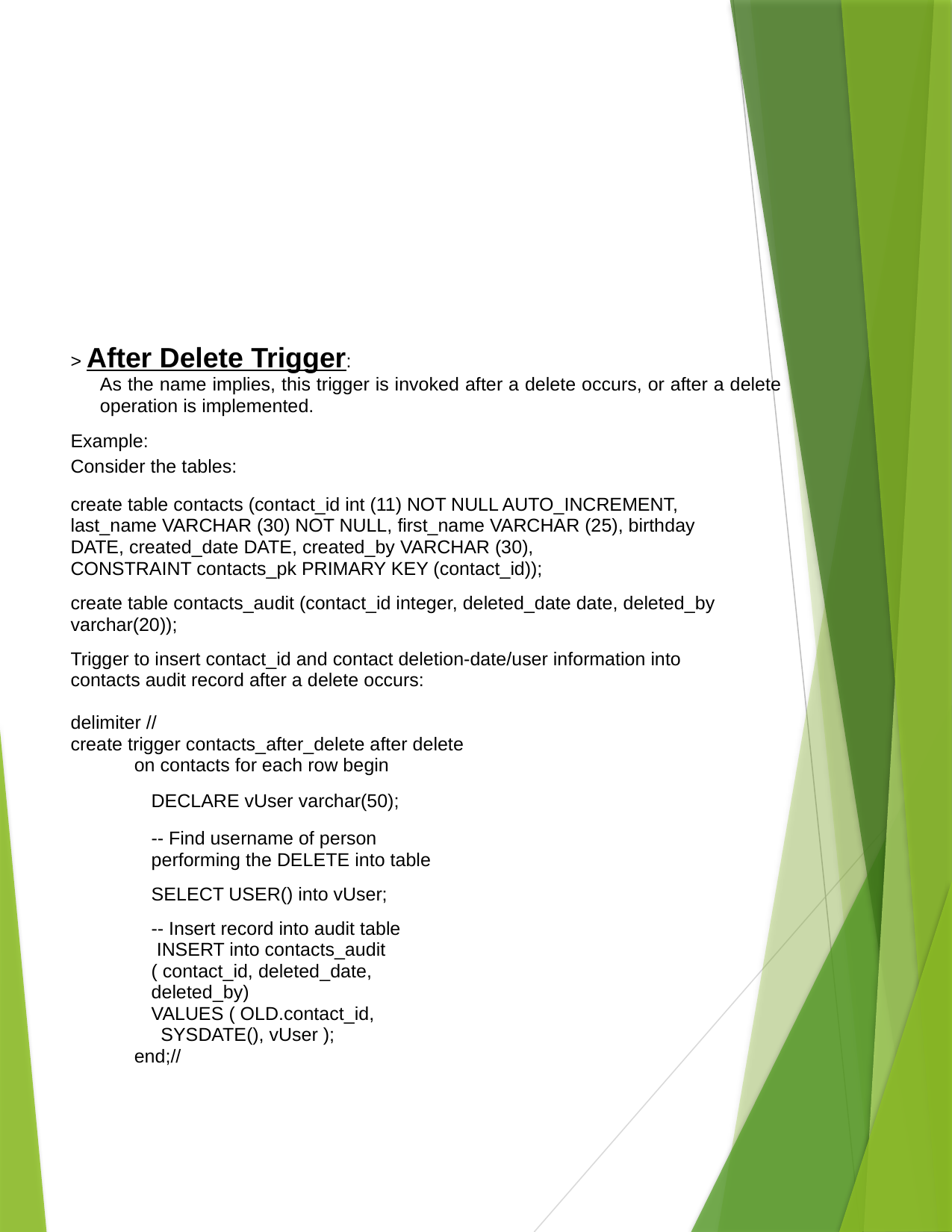

> After Delete Trigger:
As the name implies, this trigger is invoked after a delete occurs, or after a delete operation is implemented.
Example:
Consider the tables:
create table contacts (contact_id int (11) NOT NULL AUTO_INCREMENT, last_name VARCHAR (30) NOT NULL, first_name VARCHAR (25), birthday DATE, created_date DATE, created_by VARCHAR (30),
CONSTRAINT contacts_pk PRIMARY KEY (contact_id));
create table contacts_audit (contact_id integer, deleted_date date, deleted_by varchar(20));
Trigger to insert contact_id and contact deletion-date/user information into contacts audit record after a delete occurs:

delimiter //
create trigger contacts_after_delete after delete
on contacts for each row begin
DECLARE vUser varchar(50);
-- Find username of person performing the DELETE into table
SELECT USER() into vUser;
-- Insert record into audit table
 INSERT into contacts_audit ( contact_id, deleted_date, deleted_by)
VALUES ( OLD.contact_id,
SYSDATE(), vUser ); end;//